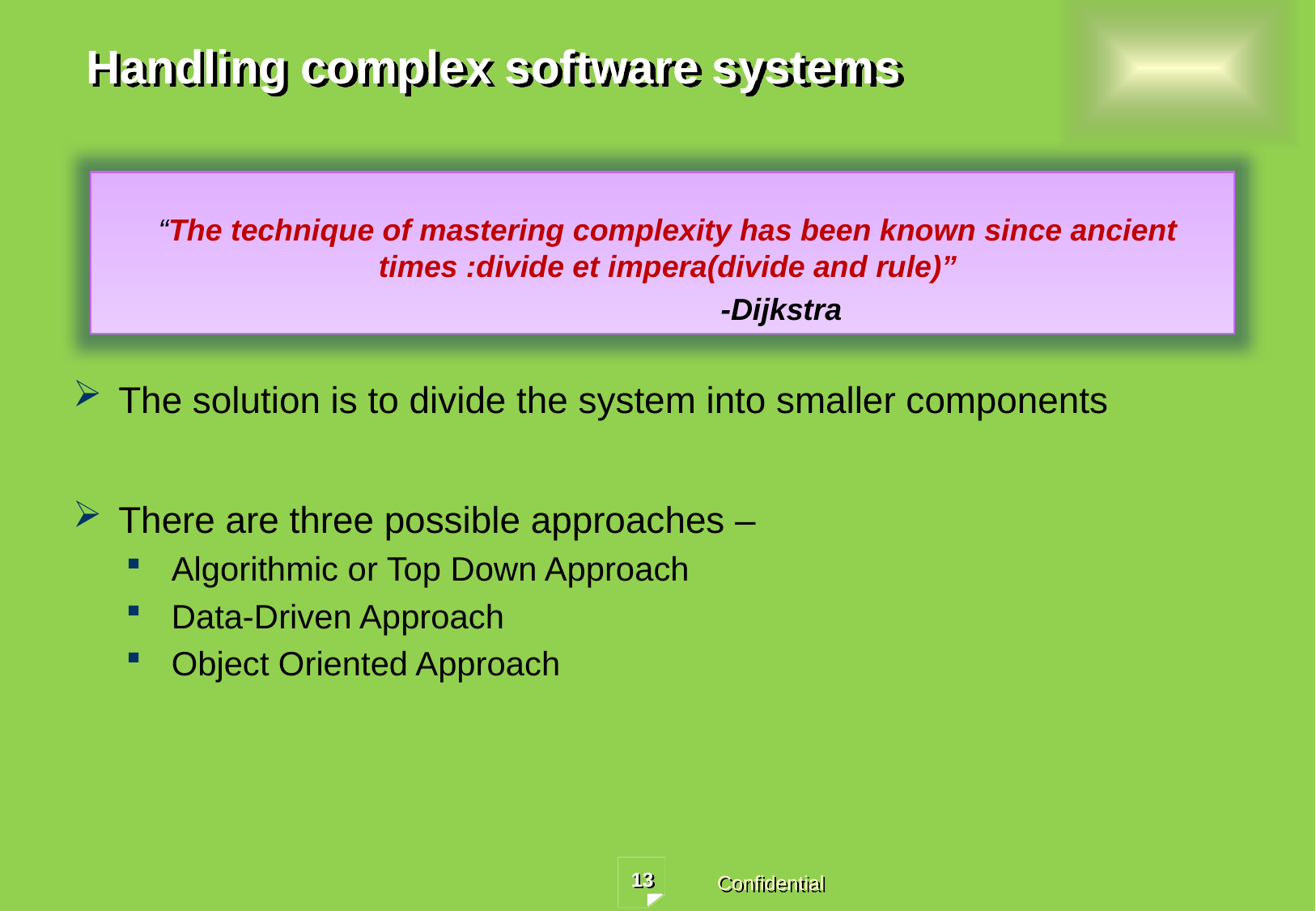

# Handling complex software systems

“The technique of mastering complexity has been known since ancient times :divide et impera(divide and rule)”
                                                                      -Dijkstra

The solution is to divide the system into smaller components

There are three possible approaches –
Algorithmic or Top Down Approach
Data-Driven Approach
Object Oriented Approach

13